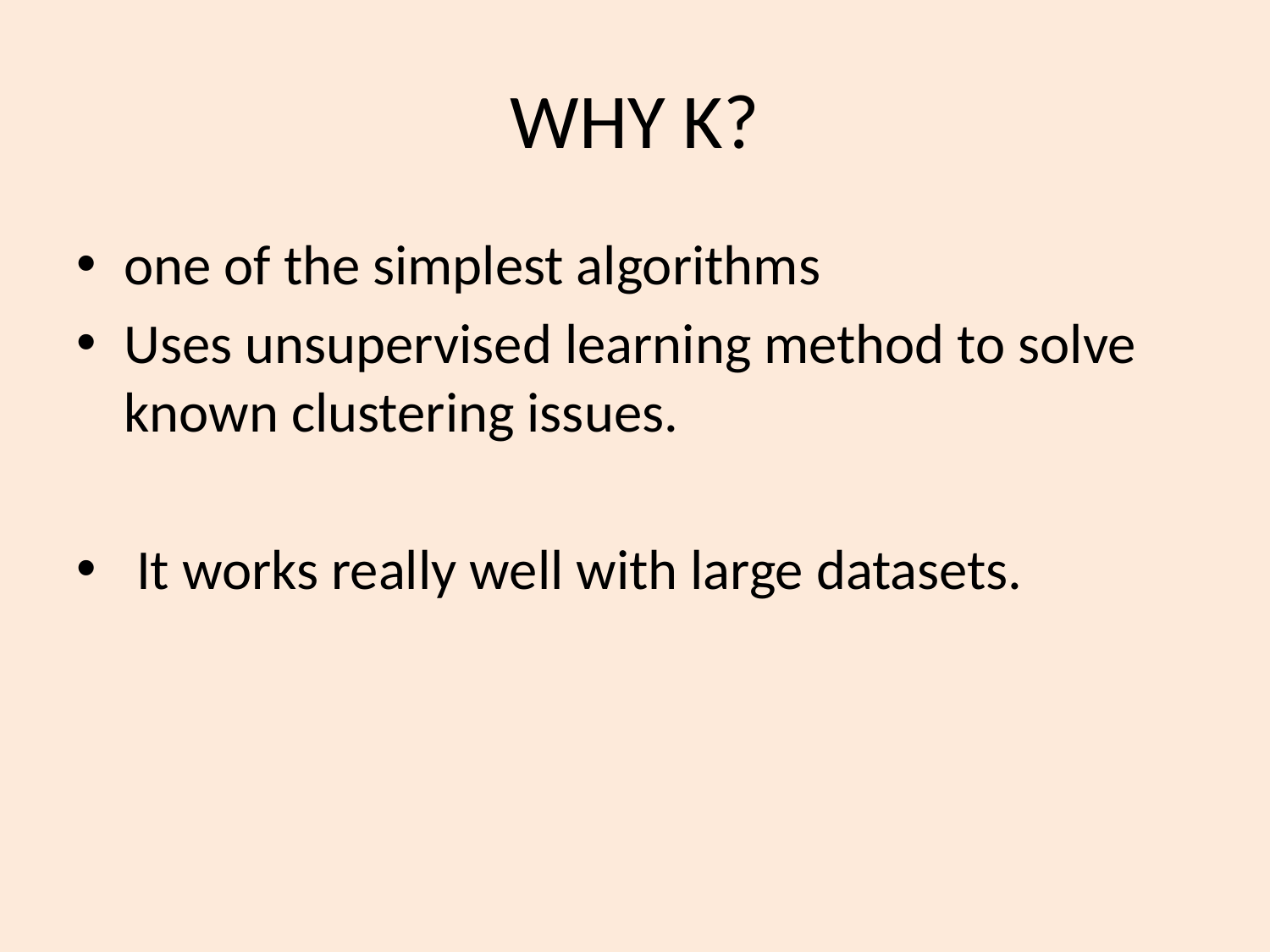

# WHY K?
one of the simplest algorithms
Uses unsupervised learning method to solve known clustering issues.

 It works really well with large datasets.